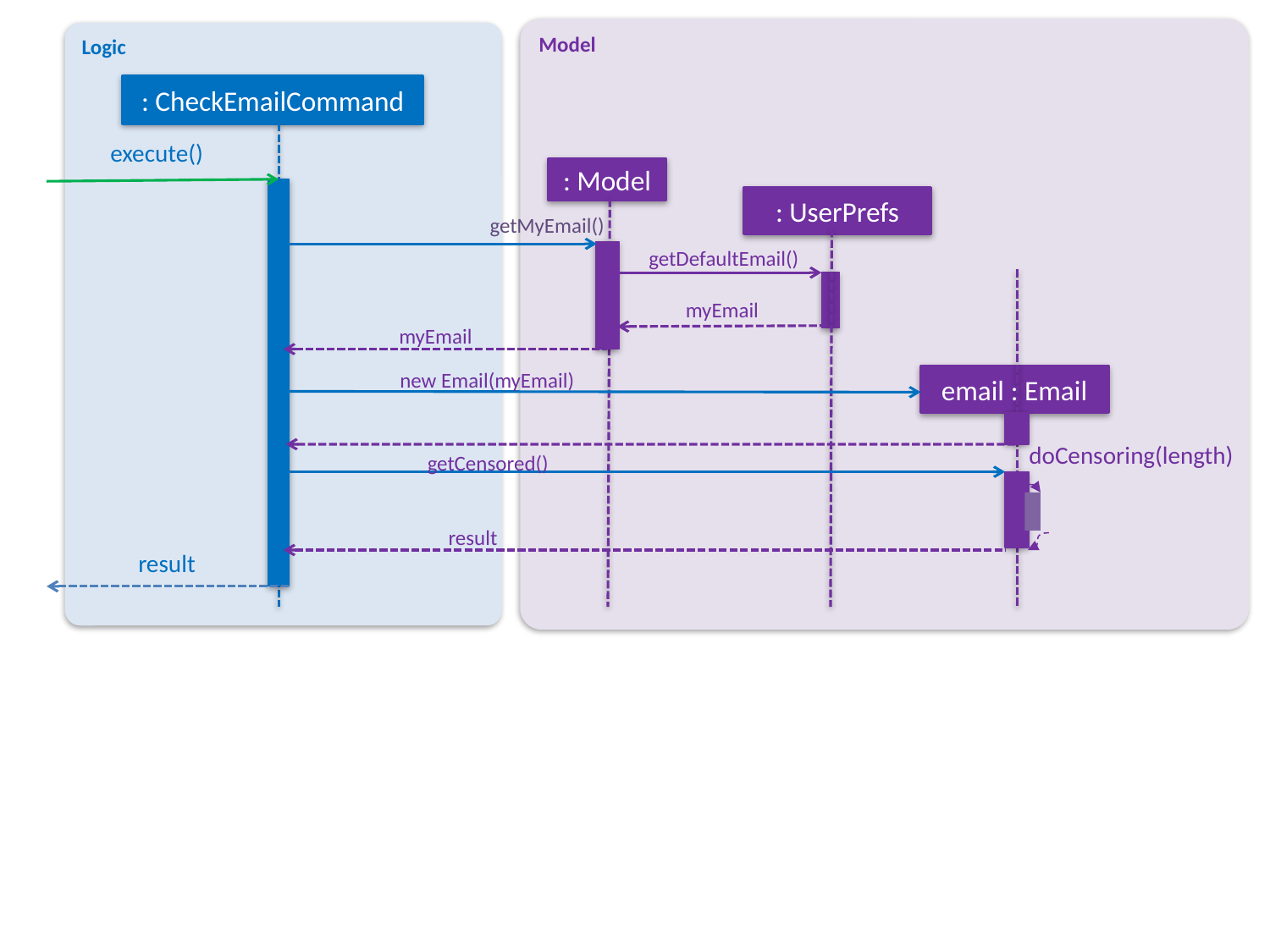

Model
Logic
: CheckEmailCommand
execute()
: Model

: UserPrefs
getMyEmail()

getDefaultEmail()

myEmail
myEmail
email : Email
new Email(myEmail)

doCensoring(length)
getCensored()

result
result